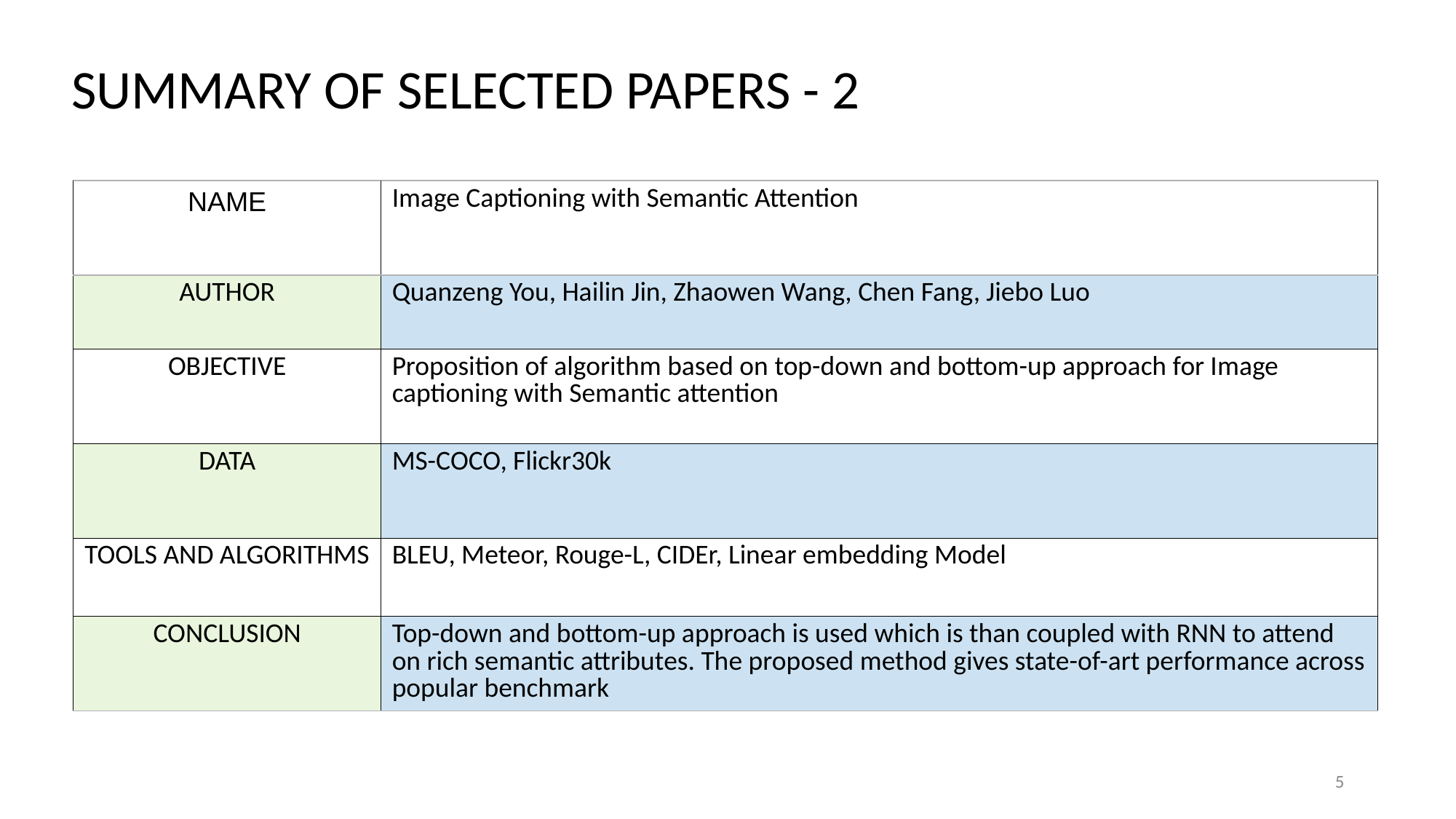

# SUMMARY OF SELECTED PAPERS - 2
| NAME | Image Captioning with Semantic Attention |
| --- | --- |
| AUTHOR | Quanzeng You, Hailin Jin, Zhaowen Wang, Chen Fang, Jiebo Luo |
| OBJECTIVE | Proposition of algorithm based on top-down and bottom-up approach for Image captioning with Semantic attention |
| DATA | MS-COCO, Flickr30k |
| TOOLS AND ALGORITHMS | BLEU, Meteor, Rouge-L, CIDEr, Linear embedding Model |
| CONCLUSION | Top-down and bottom-up approach is used which is than coupled with RNN to attend on rich semantic attributes. The proposed method gives state-of-art performance across popular benchmark |
5